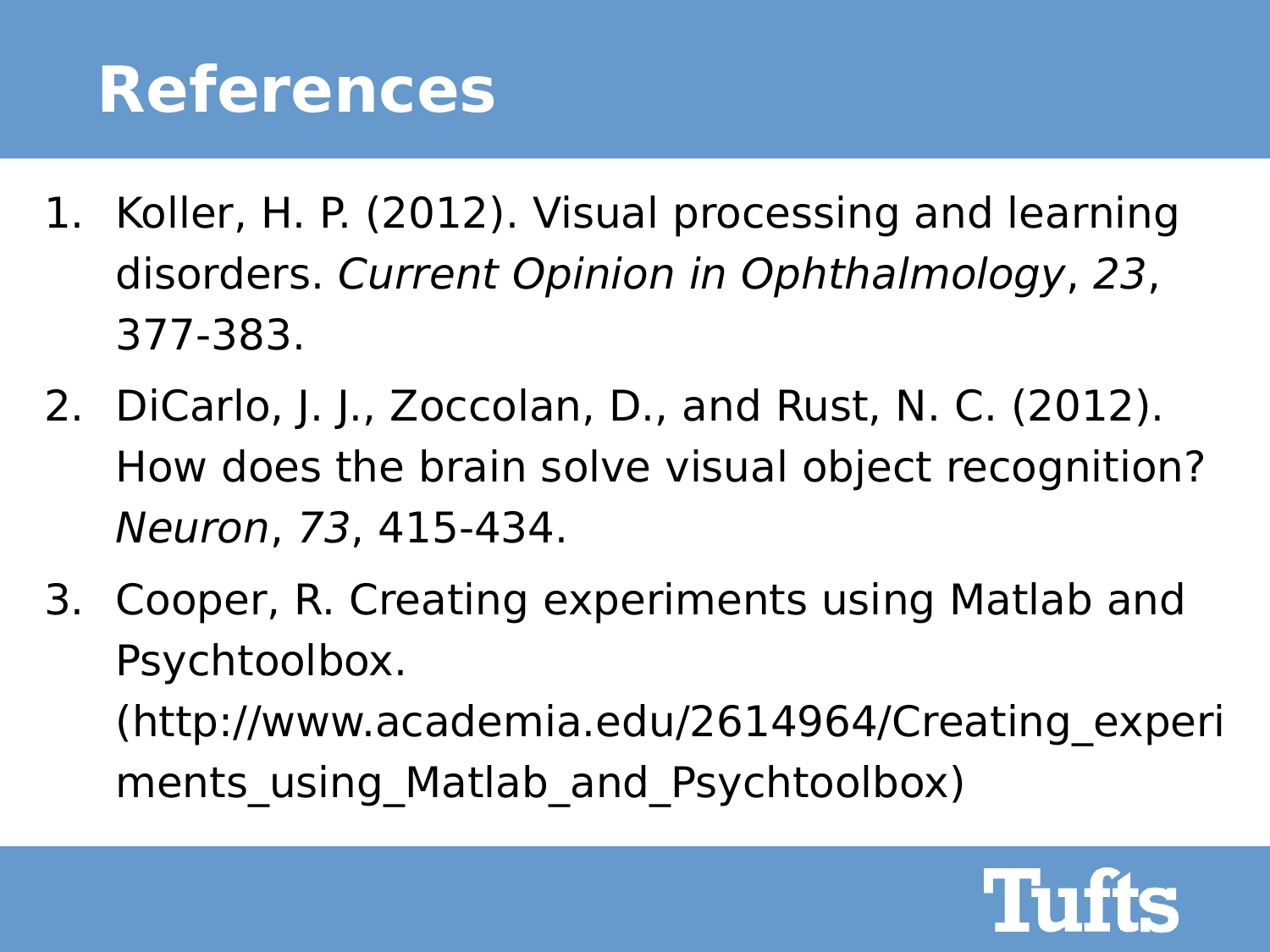

# References
Koller, H. P. (2012). Visual processing and learning disorders. Current Opinion in Ophthalmology, 23, 377-383.
DiCarlo, J. J., Zoccolan, D., and Rust, N. C. (2012). How does the brain solve visual object recognition? Neuron, 73, 415-434.
Cooper, R. Creating experiments using Matlab and Psychtoolbox. (http://www.academia.edu/2614964/Creating_experiments_using_Matlab_and_Psychtoolbox)